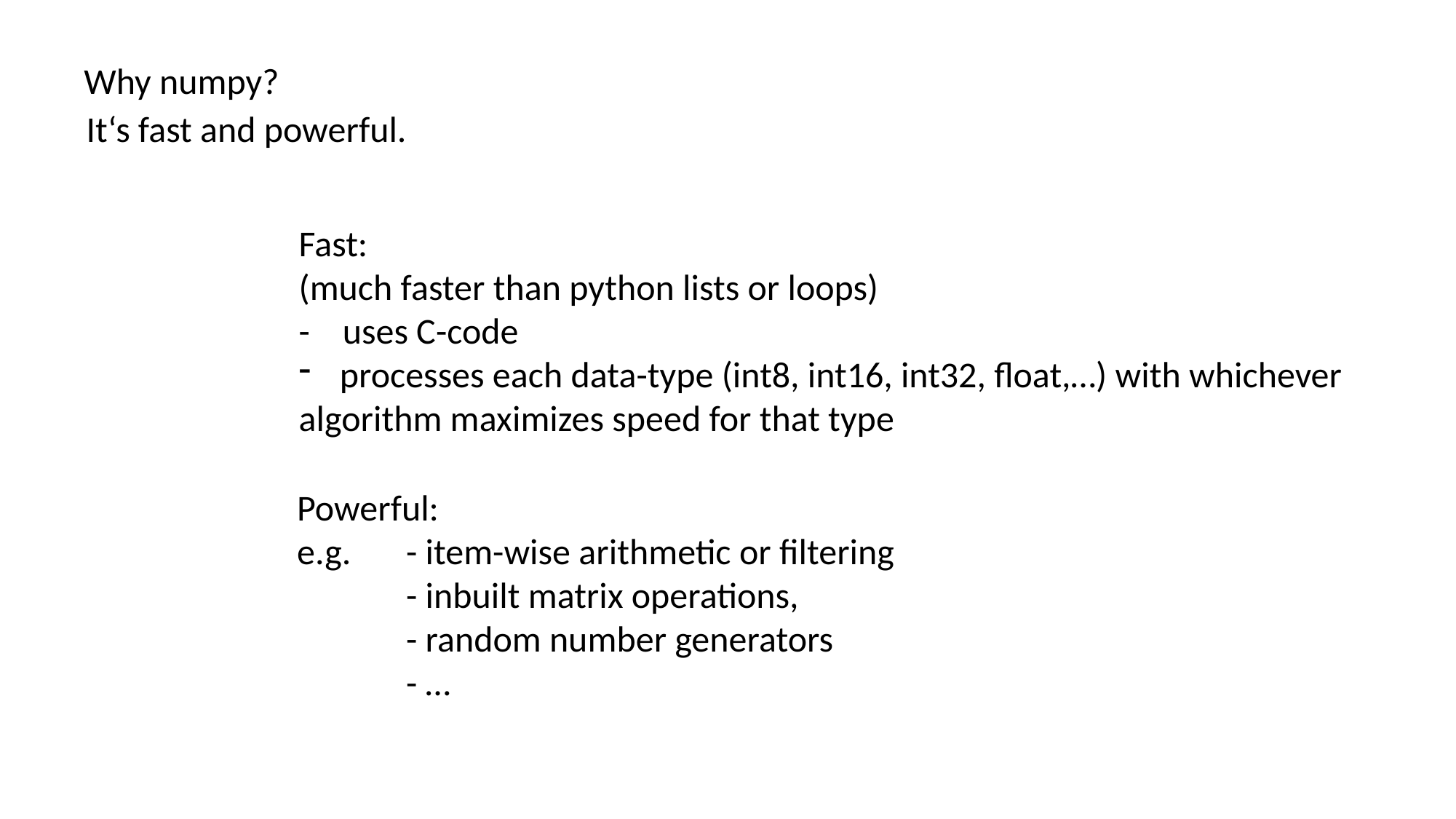

Why numpy?
It‘s fast and powerful.
Fast:
(much faster than python lists or loops)
-    uses C-code
processes each data-type (int8, int16, int32, float,…) with whichever
algorithm maximizes speed for that type
Powerful:
e.g. 	- item-wise arithmetic or filtering
	- inbuilt matrix operations,
	- random number generators
	- …